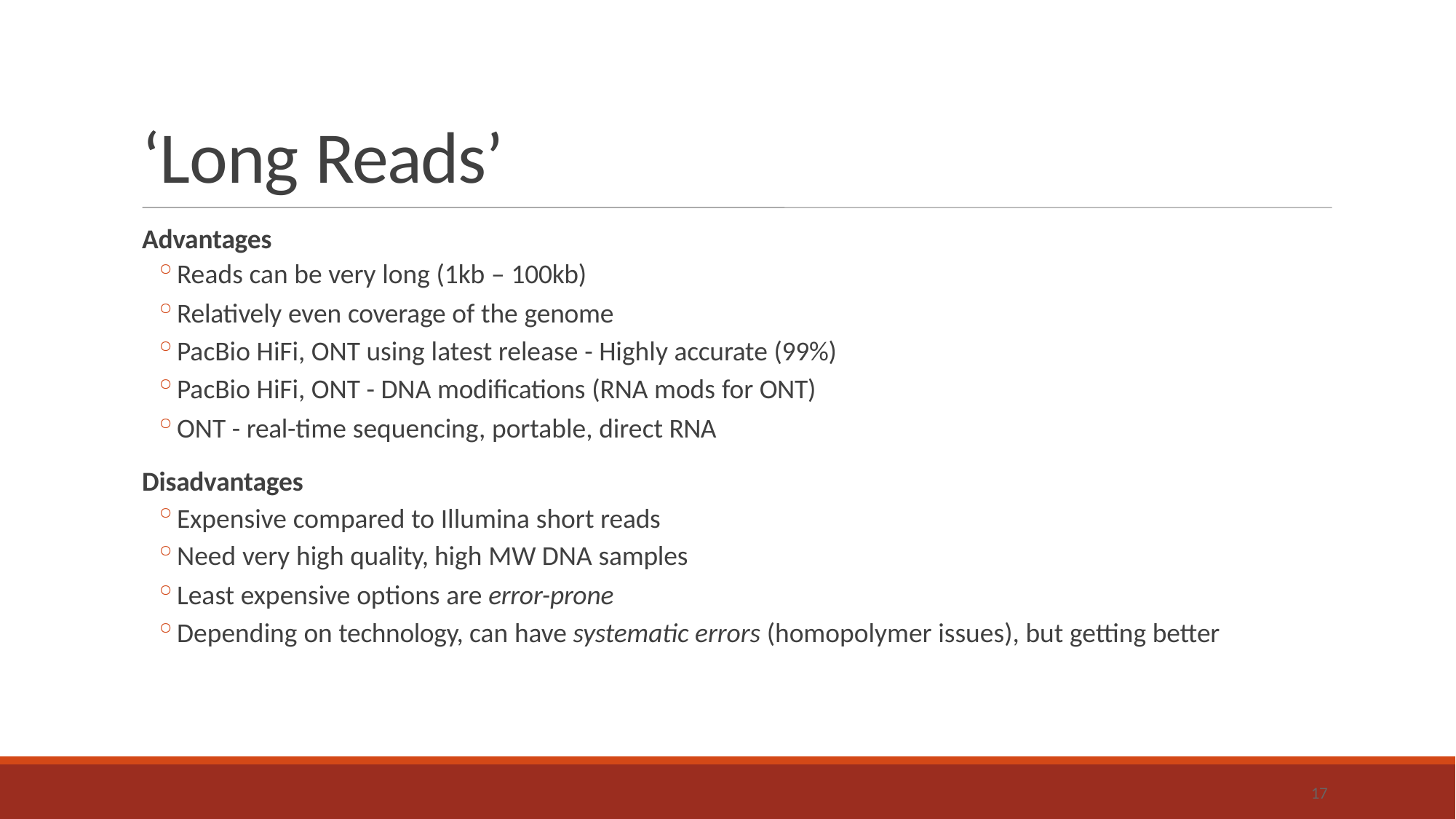

# ‘Long Reads’

Advantages
Reads can be very long (1kb – 100kb)
Relatively even coverage of the genome
PacBio HiFi, ONT using latest release - Highly accurate (99%)
PacBio HiFi, ONT - DNA modifications (RNA mods for ONT)
ONT - real-time sequencing, portable, direct RNA
Disadvantages
Expensive compared to Illumina short reads
Need very high quality, high MW DNA samples
Least expensive options are error-prone
Depending on technology, can have systematic errors (homopolymer issues), but getting better

17